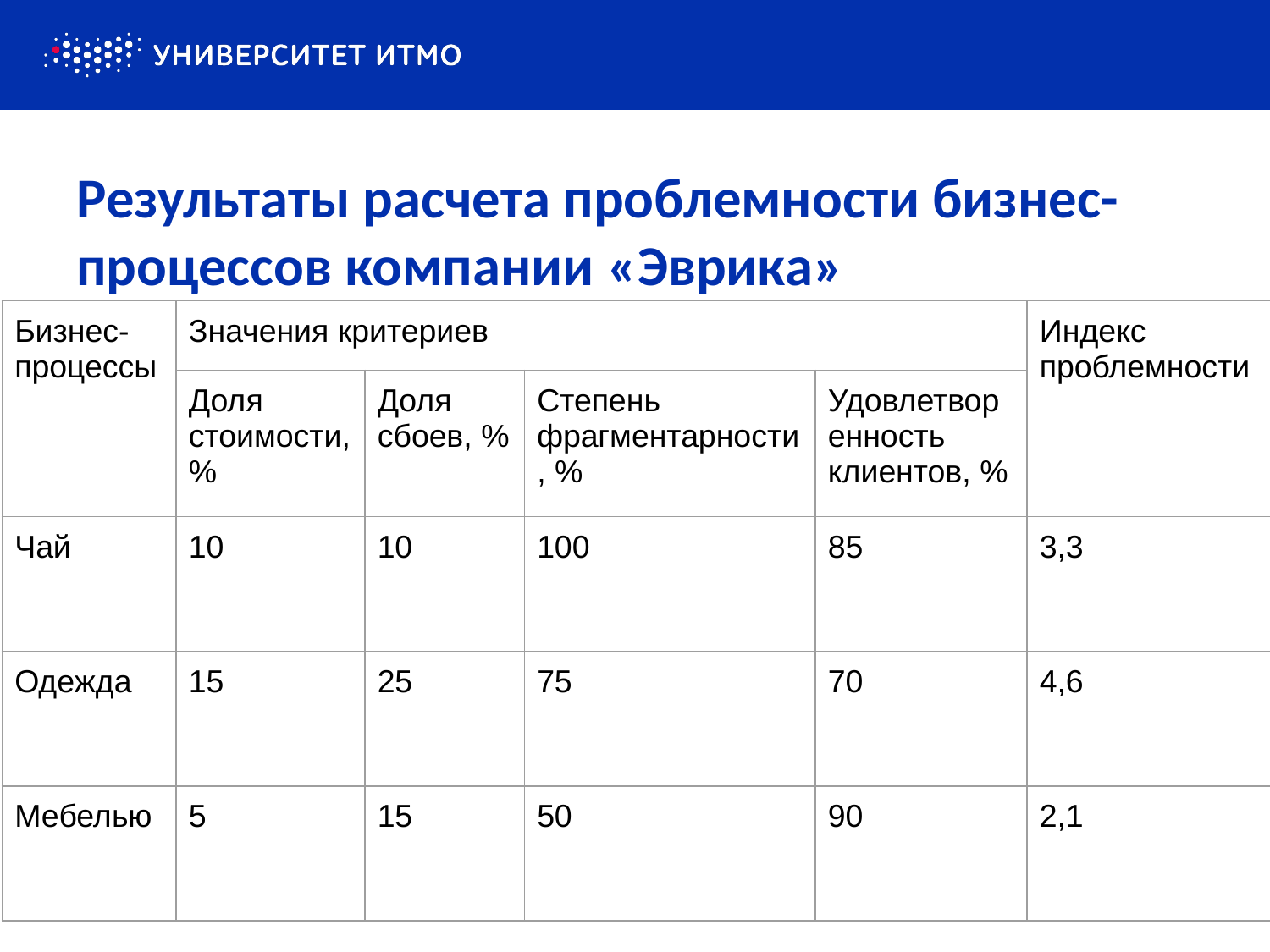

# Результаты расчета проблемности бизнес-процессов компании «Эврика»
| Бизнес- процессы | Значения критериев |  |  |  | Индекс проблемности |
| --- | --- | --- | --- | --- | --- |
|  | Доля стоимости, % | Доля сбоев, % | Степень фрагментарности, % | Удовлетворенность клиентов, % |  |
| Чай | 10 | 10 | 100 | 85 | 3,3 |
| Одежда | 15 | 25 | 75 | 70 | 4,6 |
| Мебелью | 5 | 15 | 50 | 90 | 2,1 |